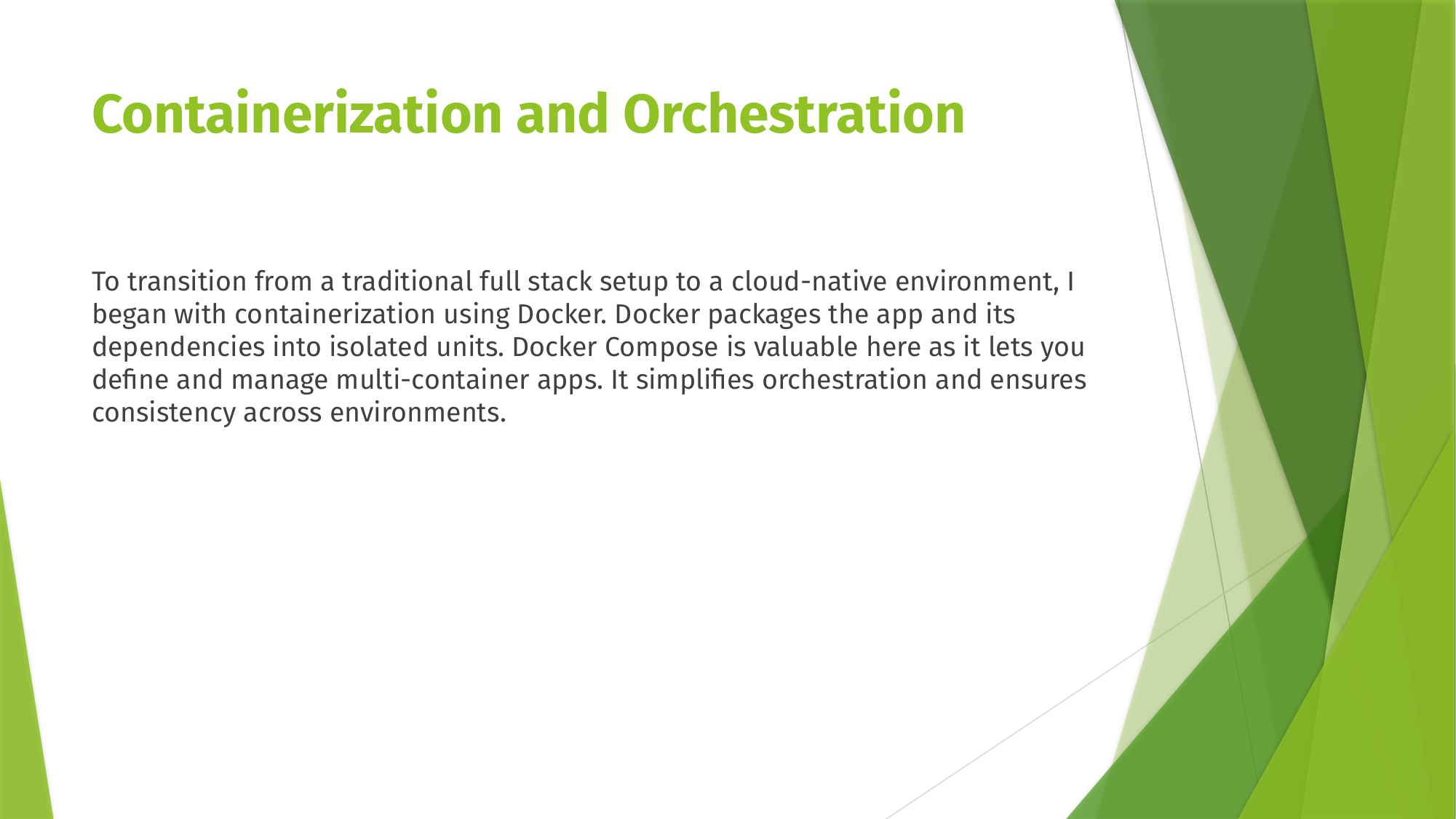

# Containerization and Orchestration
To transition from a traditional full stack setup to a cloud-native environment, I began with containerization using Docker. Docker packages the app and its dependencies into isolated units. Docker Compose is valuable here as it lets you define and manage multi-container apps. It simplifies orchestration and ensures consistency across environments.